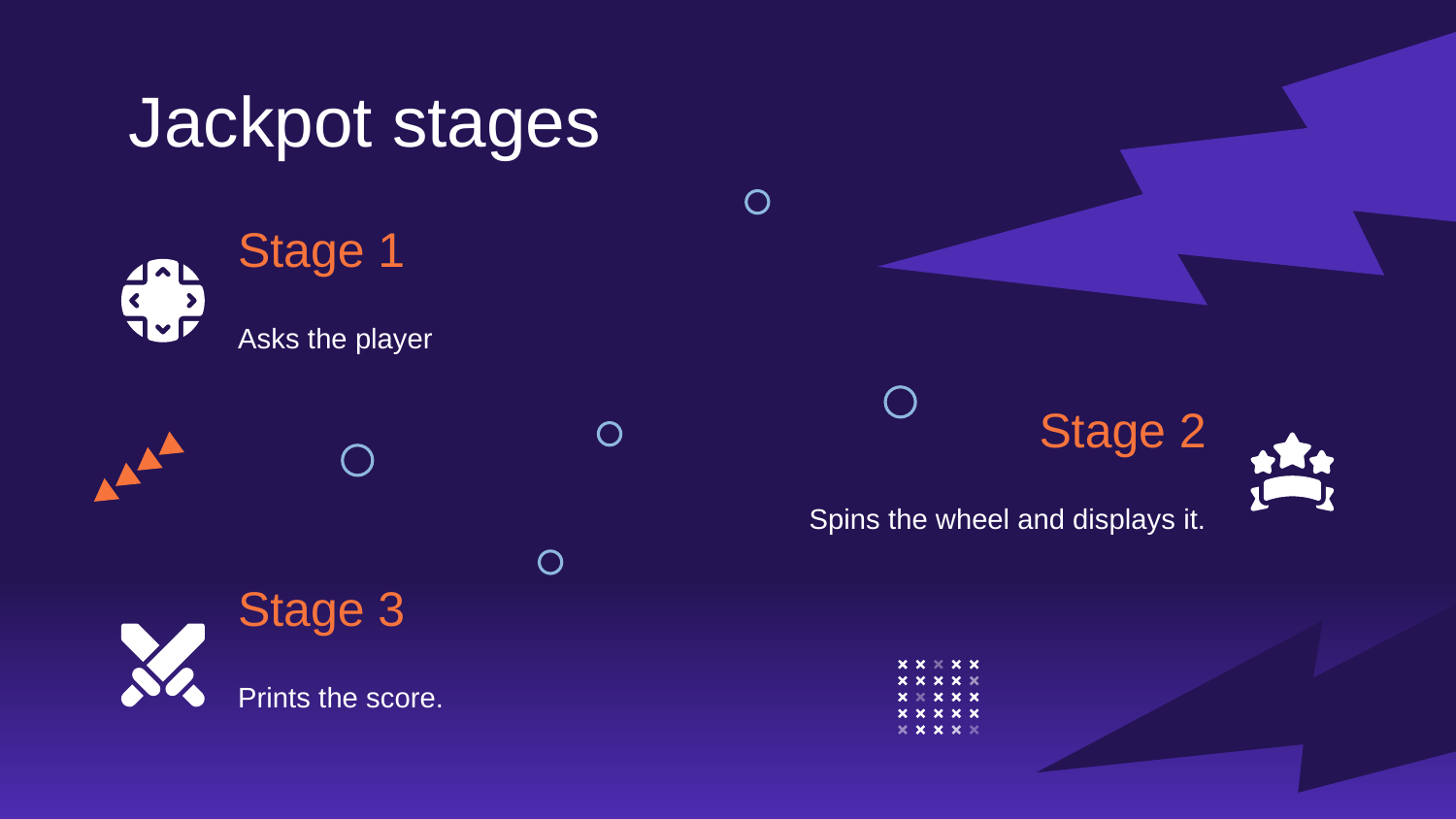

Jackpot stages

# Stage 1

Asks the player
Stage 2

Spins the wheel and displays it.
Stage 3

Prints the score.